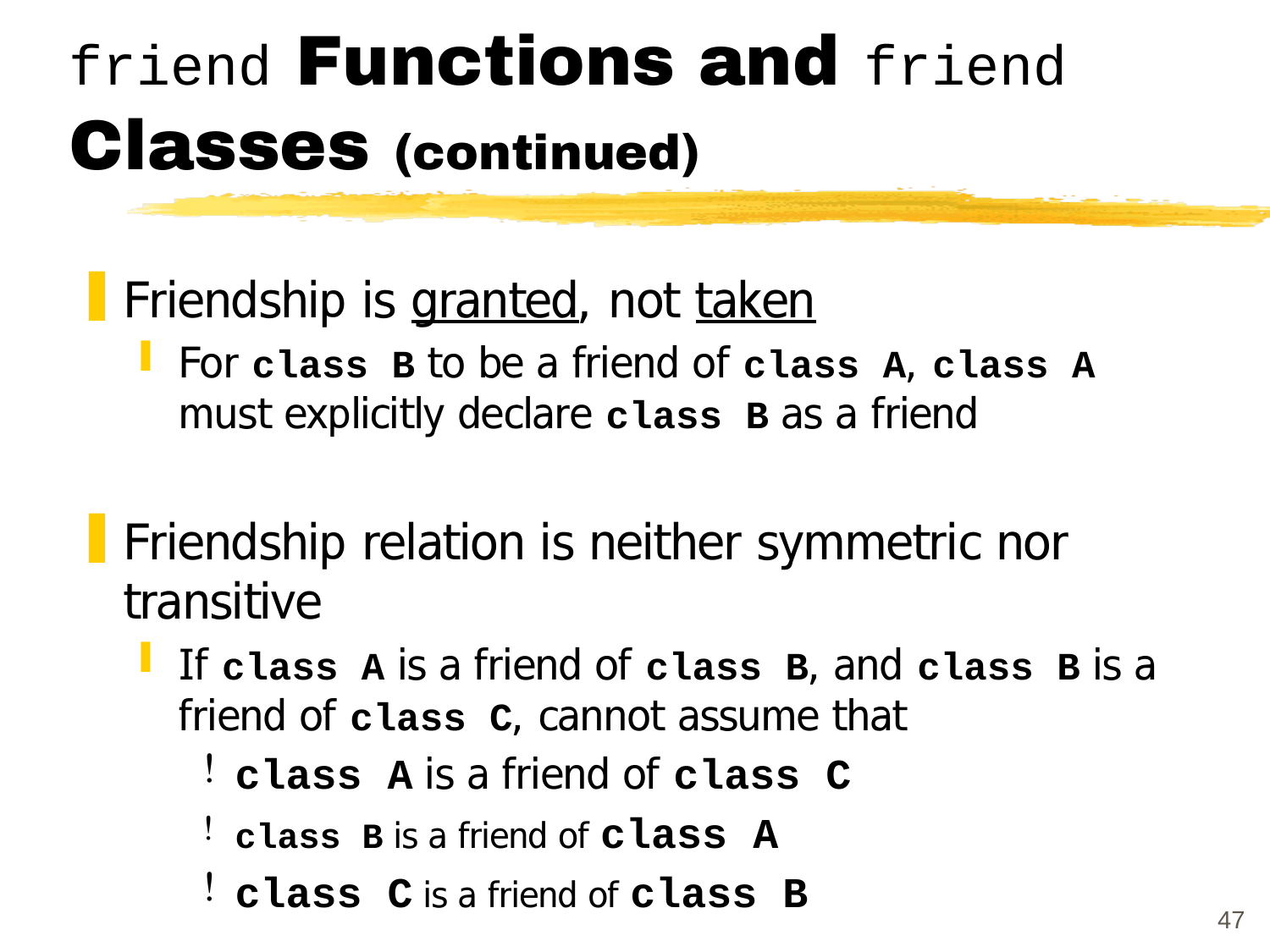

# friend Functions and friend Classes (continued)
Friendship is granted, not taken
For class B to be a friend of class A, class A must explicitly declare class B as a friend

Friendship relation is neither symmetric nor transitive
If class A is a friend of class B, and class B is a friend of class C, cannot assume that
class A is a friend of class C
class B is a friend of class A
class C is a friend of class B
47